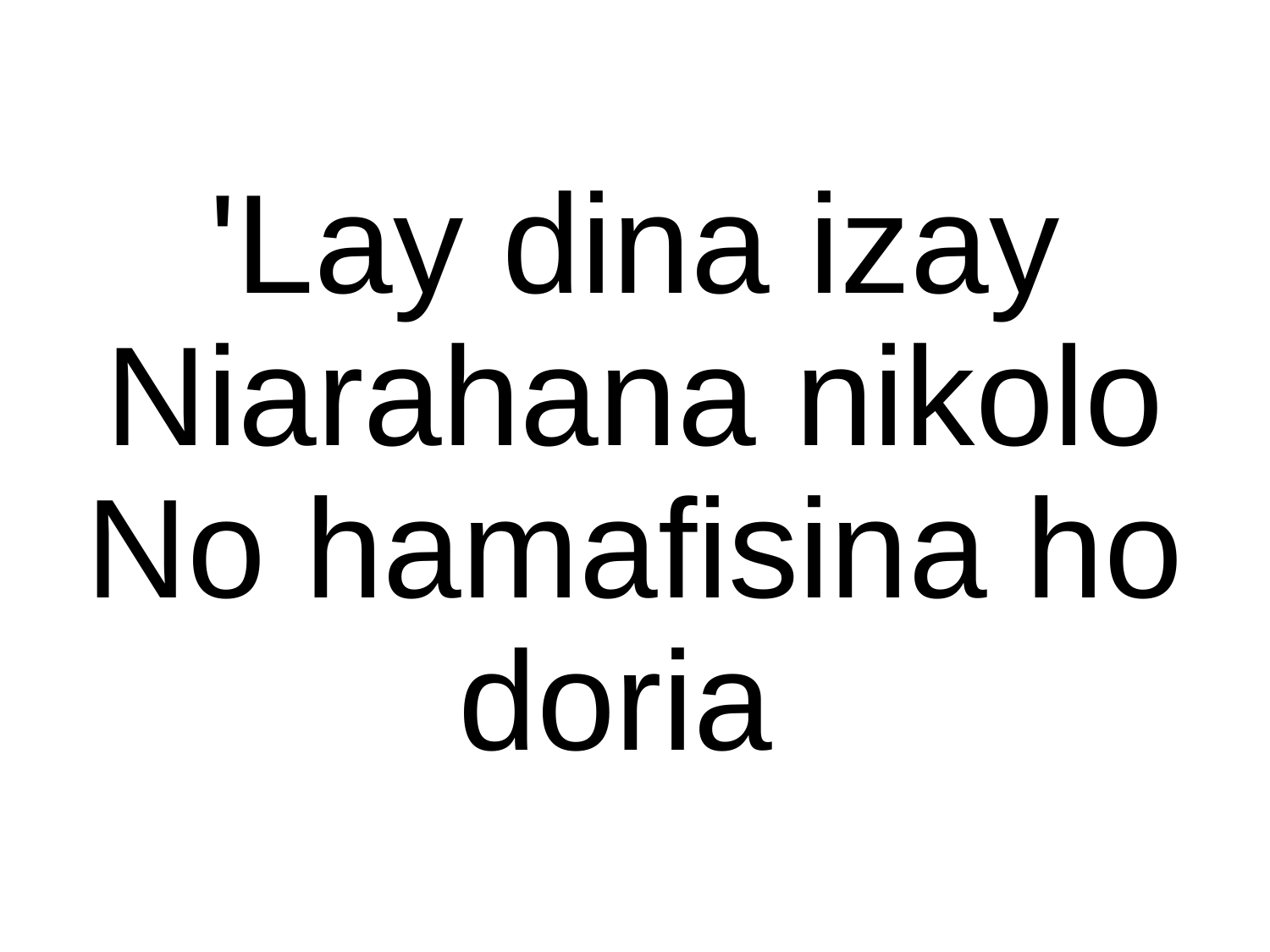

'Lay dina izay
Niarahana nikolo
No hamafisina ho doria